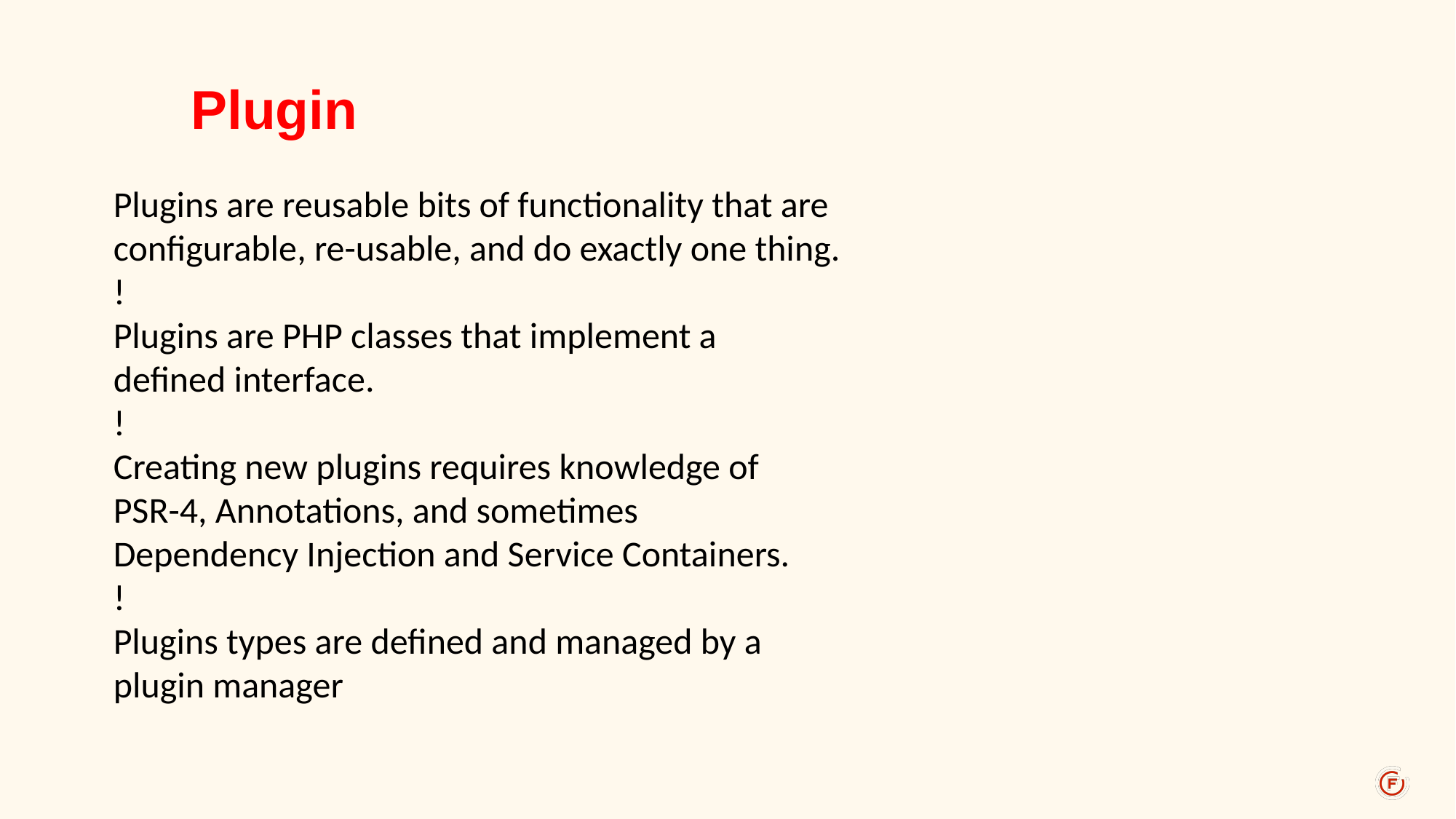

Plugin
Plugins are reusable bits of functionality that are
configurable, re-­usable, and do exactly one thing.
!
Plugins are PHP classes that implement a
defined interface.
!
Creating new plugins requires knowledge of
PSR-­4, Annotations, and sometimes
Dependency Injection and Service Containers.
!
Plugins types are defined and managed by a
plugin manager